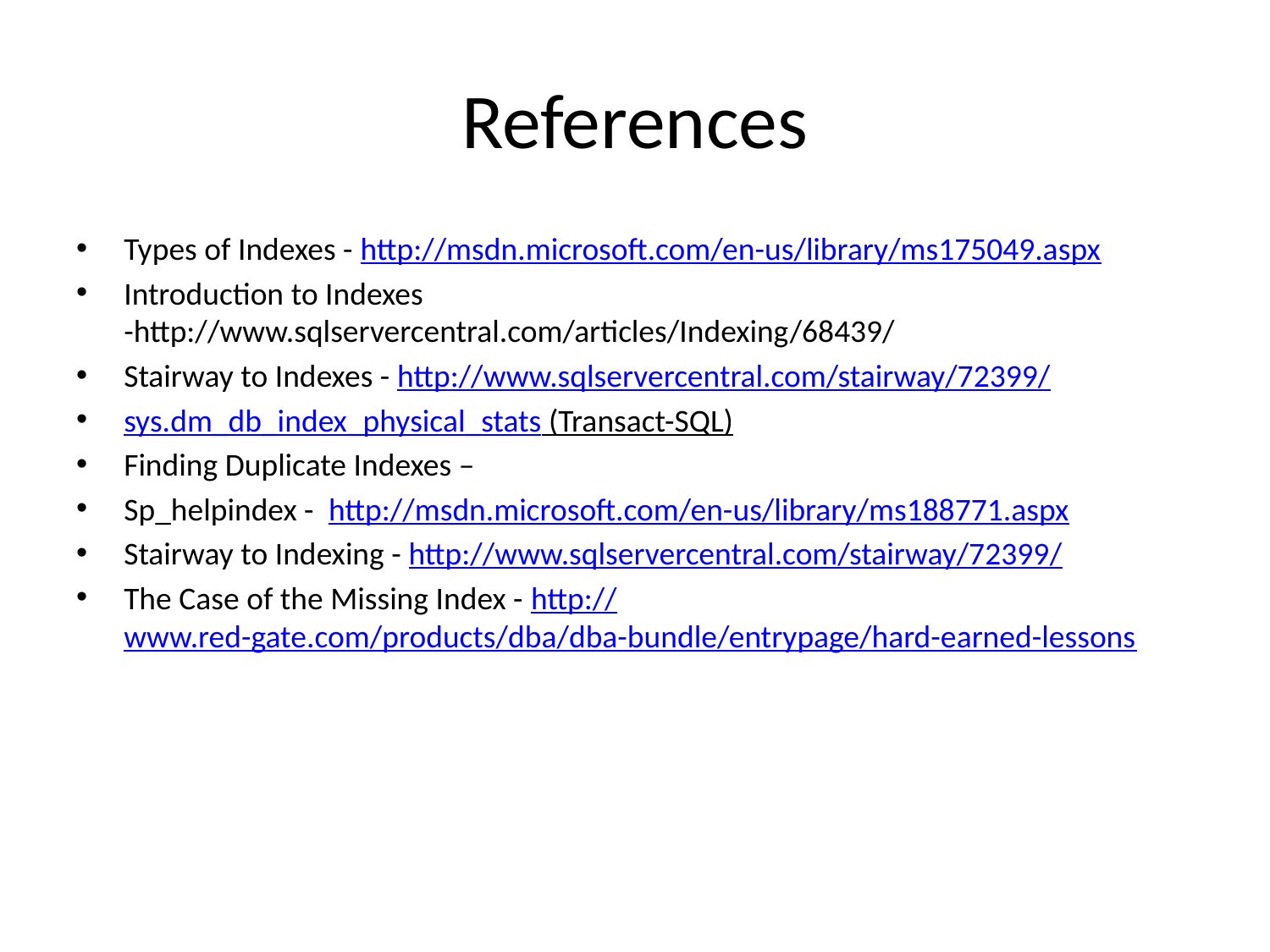

# References
Types of Indexes - http://msdn.microsoft.com/en-us/library/ms175049.aspx
Introduction to Indexes -http://www.sqlservercentral.com/articles/Indexing/68439/
Stairway to Indexes - http://www.sqlservercentral.com/stairway/72399/
sys.dm_db_index_physical_stats (Transact-SQL)‎
Finding Duplicate Indexes –
Sp_helpindex -  http://msdn.microsoft.com/en-us/library/ms188771.aspx
Stairway to Indexing - http://www.sqlservercentral.com/stairway/72399/
The Case of the Missing Index - http://www.red-gate.com/products/dba/dba-bundle/entrypage/hard-earned-lessons